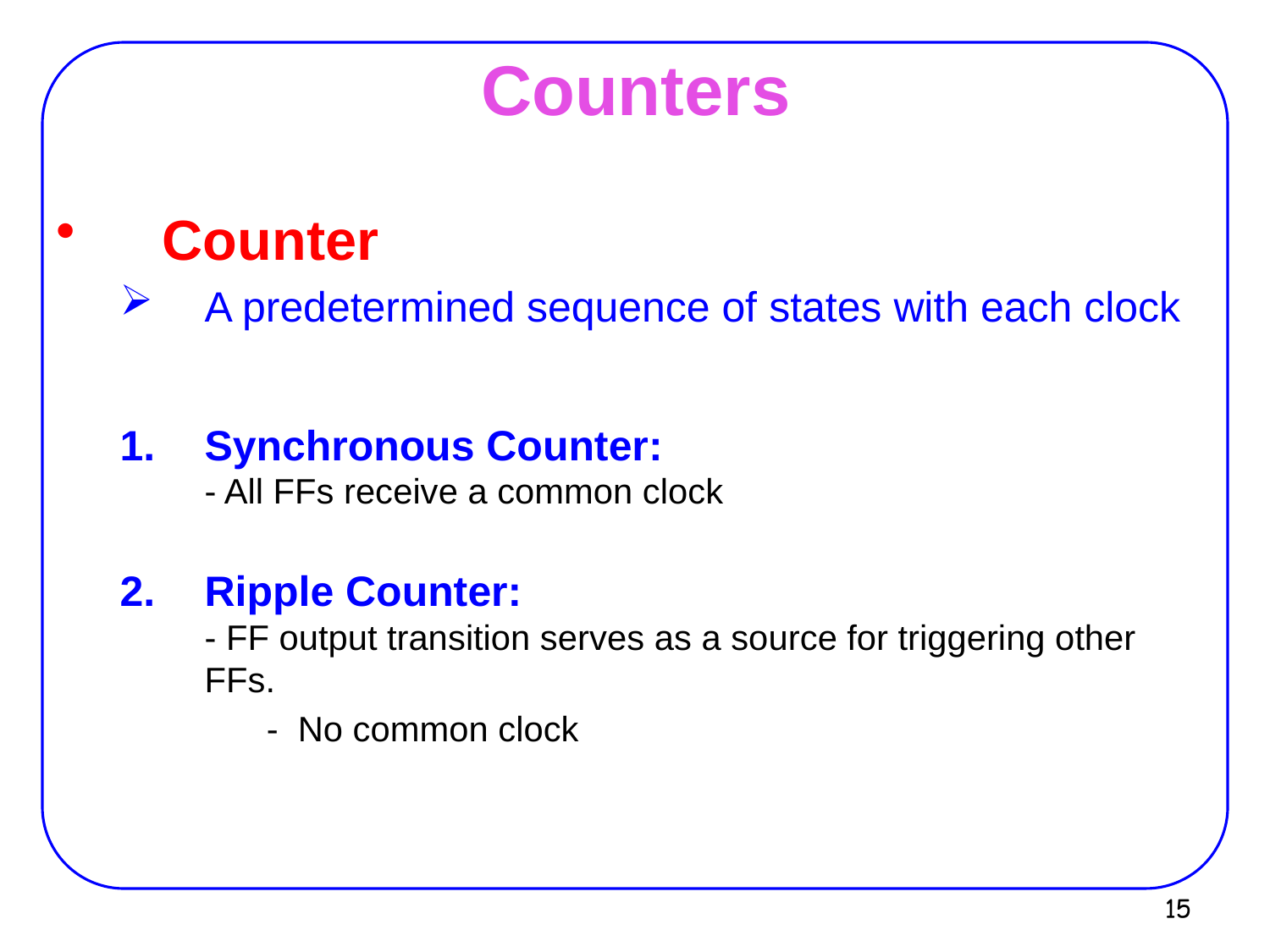

# Counters
Counter
A predetermined sequence of states with each clock

Synchronous Counter:
- All FFs receive a common clock

Ripple Counter:
- FF output transition serves as a source for triggering other FFs.
	  -  No common clock
 15